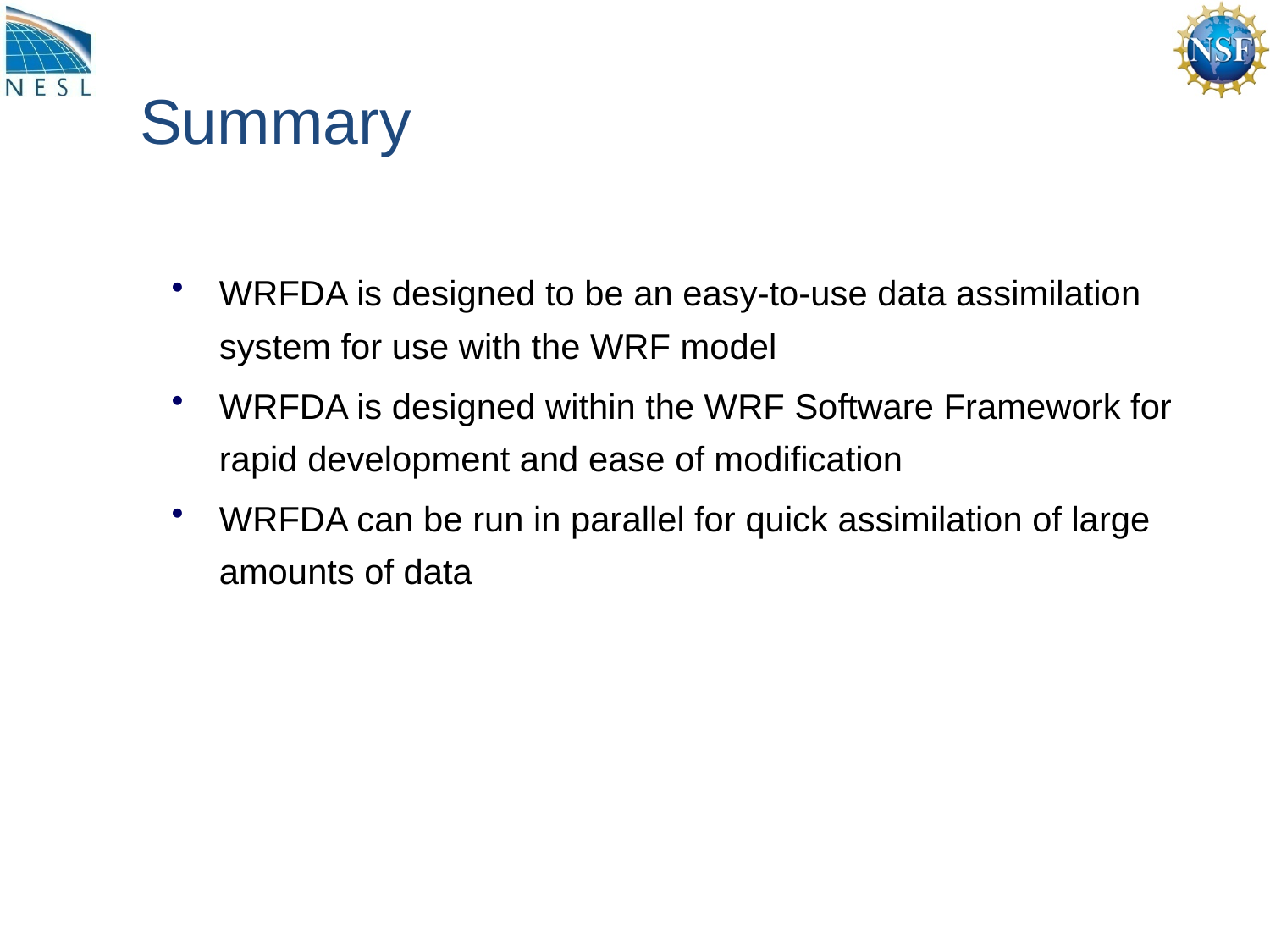

# Summary
WRFDA is designed to be an easy-to-use data assimilation system for use with the WRF model
WRFDA is designed within the WRF Software Framework for rapid development and ease of modification
WRFDA can be run in parallel for quick assimilation of large amounts of data